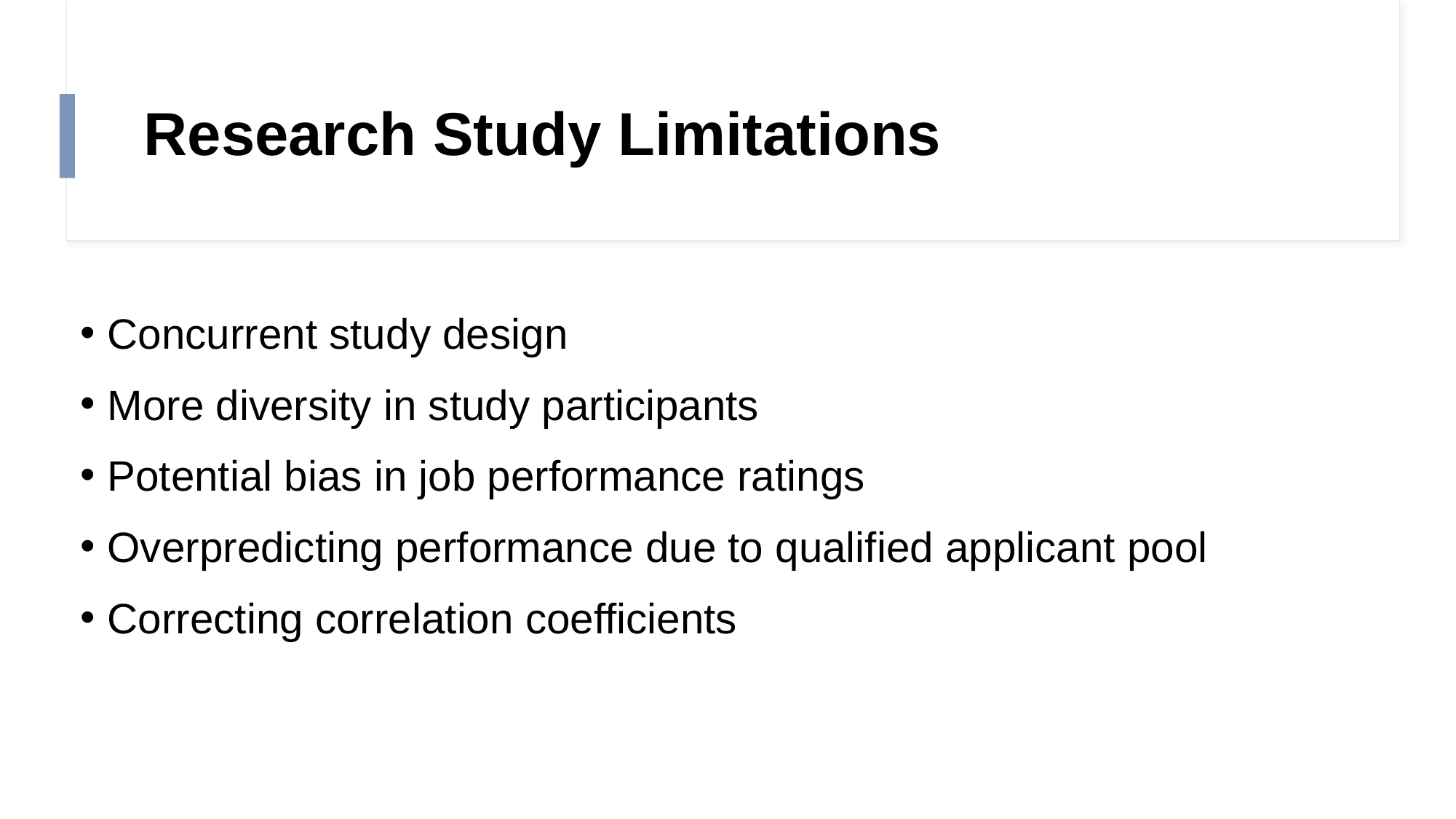

# Research Study Limitations
Concurrent study design
More diversity in study participants
Potential bias in job performance ratings
Overpredicting performance due to qualified applicant pool
Correcting correlation coefficients